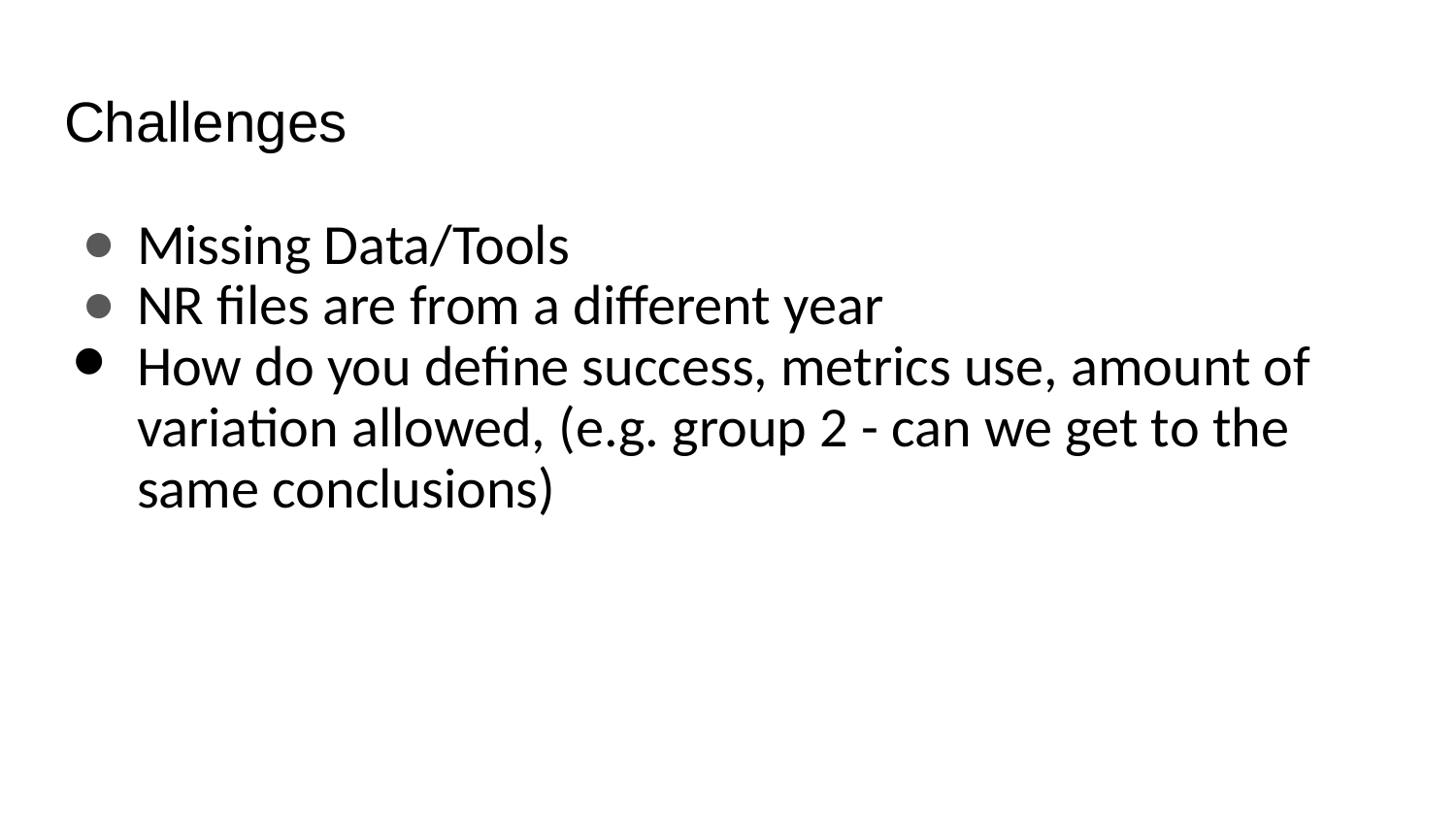

# Challenges
Missing Data/Tools
NR files are from a different year
How do you define success, metrics use, amount of variation allowed, (e.g. group 2 - can we get to the same conclusions)